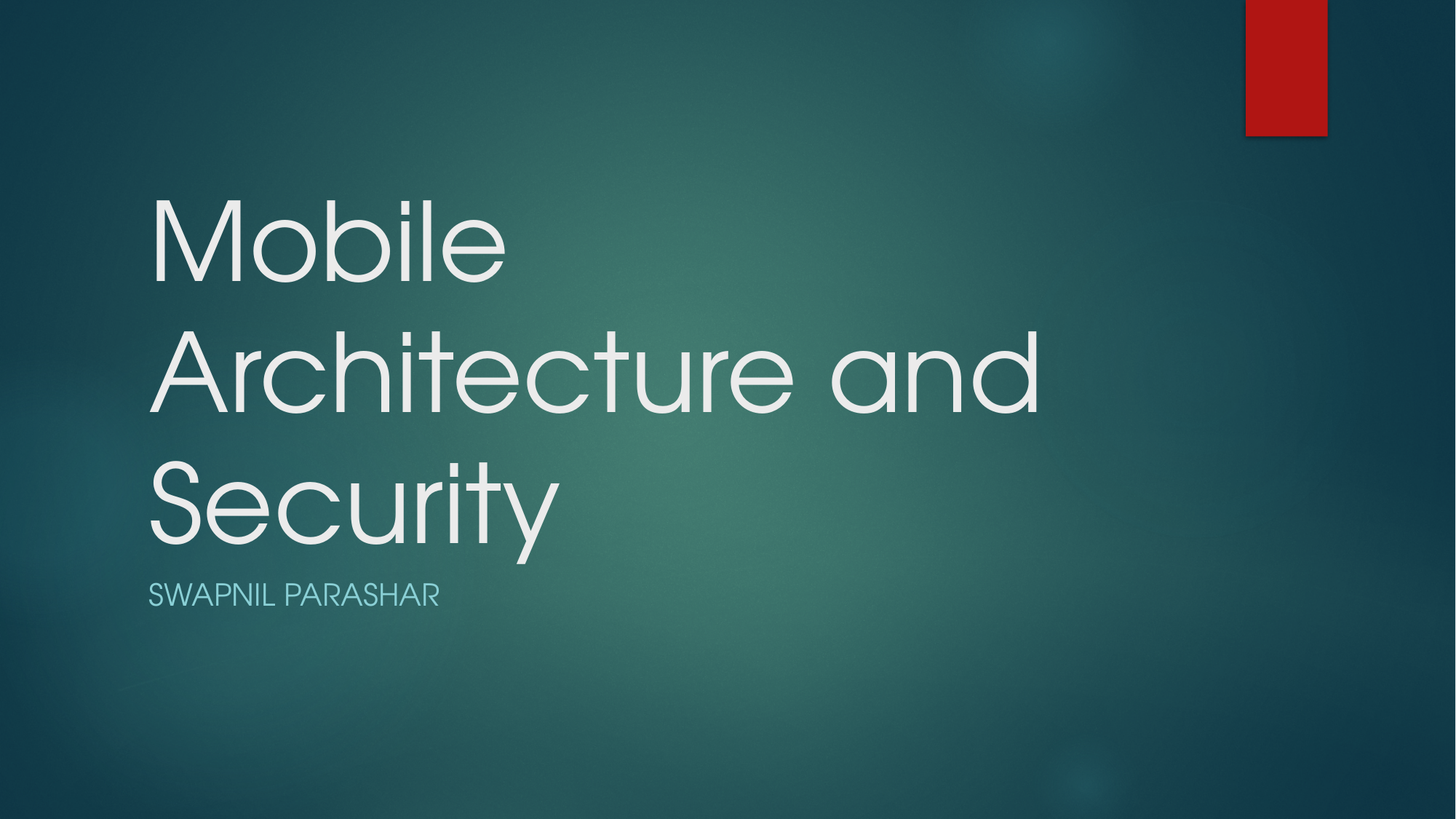

# Mobile Architecture and Security
Swapnil parashar